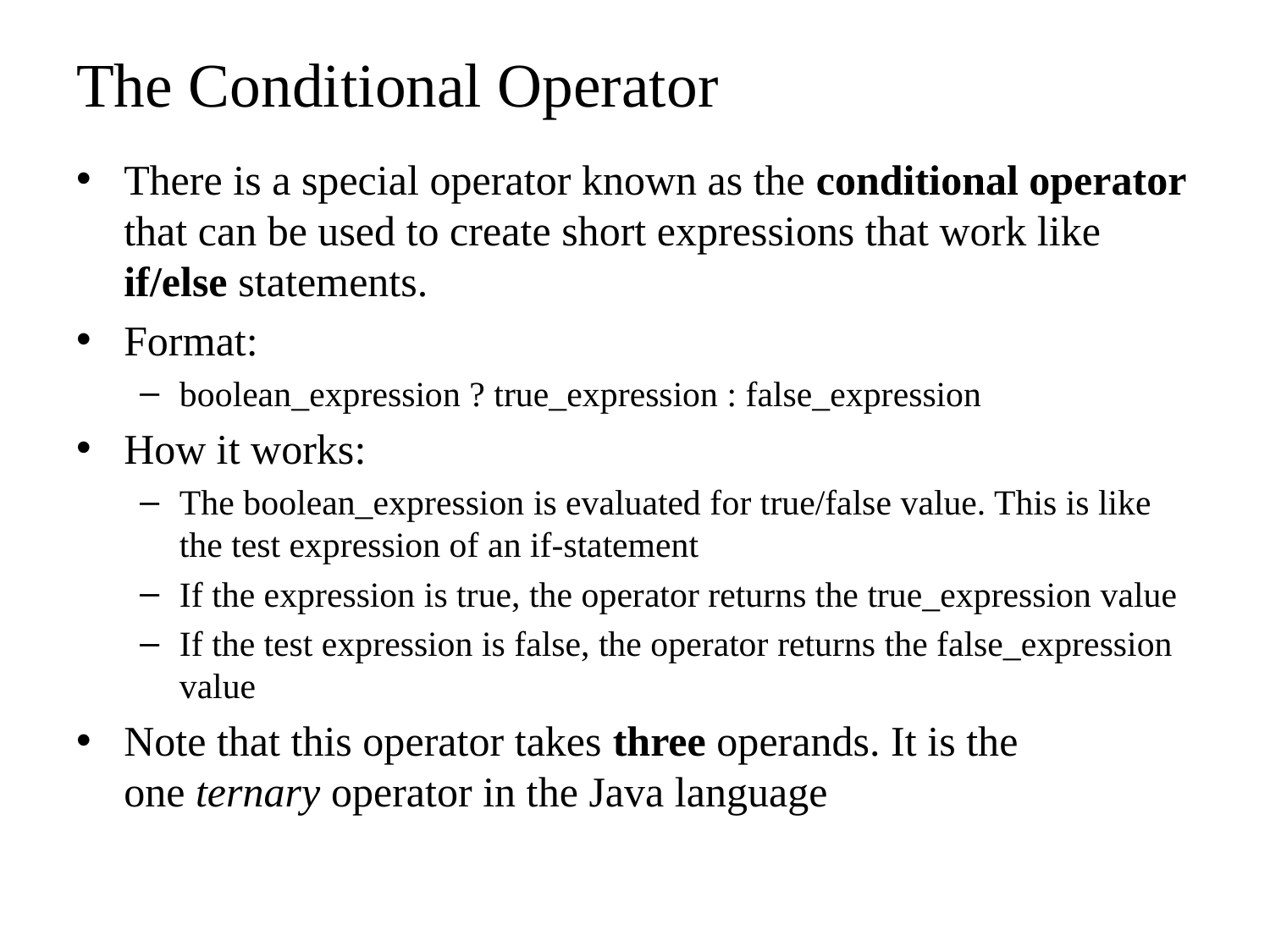

# The Conditional Operator
There is a special operator known as the conditional operator that can be used to create short expressions that work like if/else statements.
Format:
boolean_expression ? true_expression : false_expression
How it works:
The boolean_expression is evaluated for true/false value. This is like the test expression of an if-statement
If the expression is true, the operator returns the true_expression value
If the test expression is false, the operator returns the false_expression value
Note that this operator takes three operands. It is the one ternary operator in the Java language